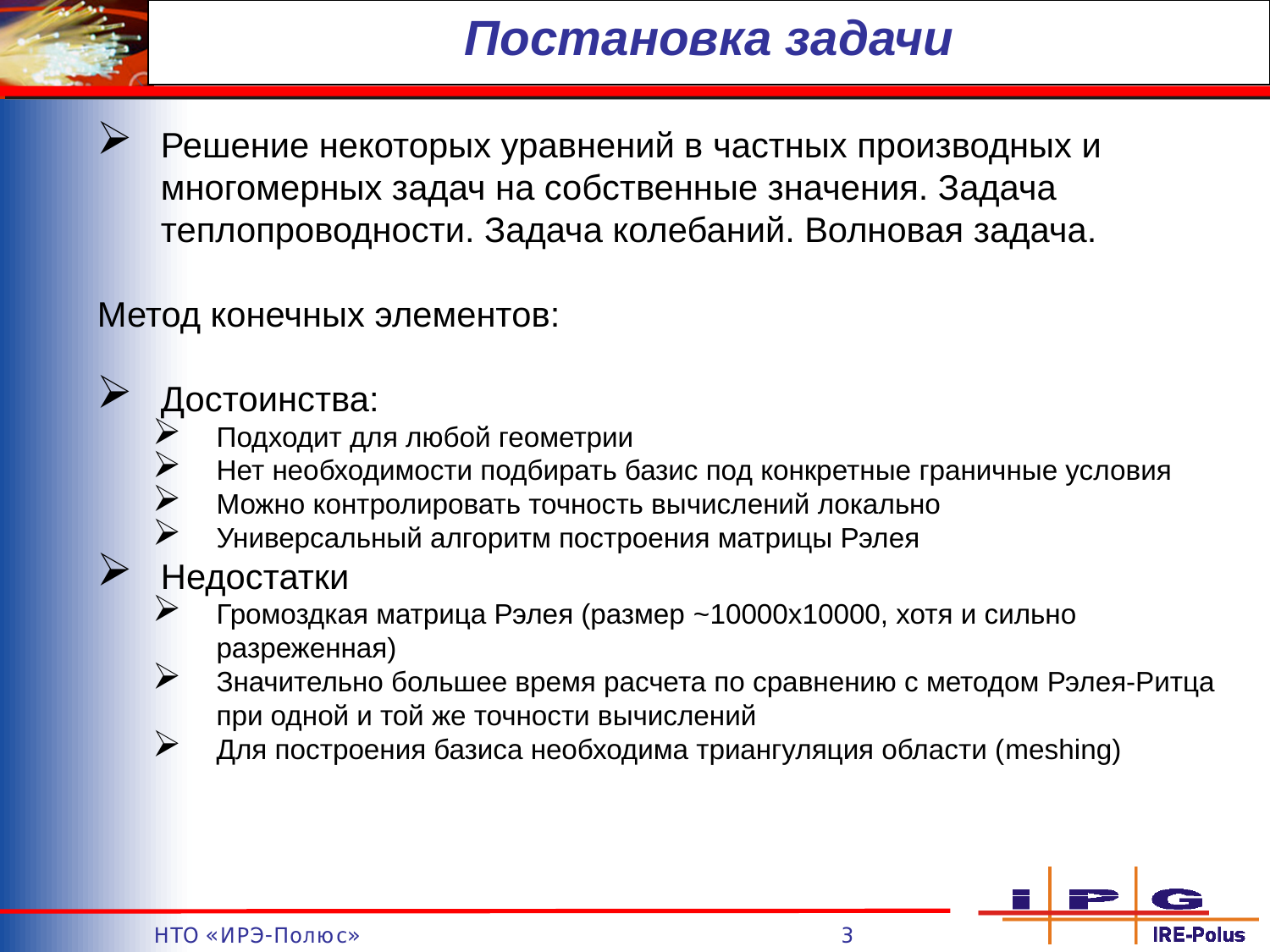

Постановка задачи
Решение некоторых уравнений в частных производных и многомерных задач на собственные значения. Задача теплопроводности. Задача колебаний. Волновая задача.

Метод конечных элементов:

Достоинства:
Подходит для любой геометрии
Нет необходимости подбирать базис под конкретные граничные условия
Можно контролировать точность вычислений локально
Универсальный алгоритм построения матрицы Рэлея
Недостатки
Громоздкая матрица Рэлея (размер ~10000х10000, хотя и сильно разреженная)
Значительно большее время расчета по сравнению с методом Рэлея-Ритца при одной и той же точности вычислений
Для построения базиса необходима триангуляция области (meshing)

	НТО «ИРЭ-Полюс»                                                                              3